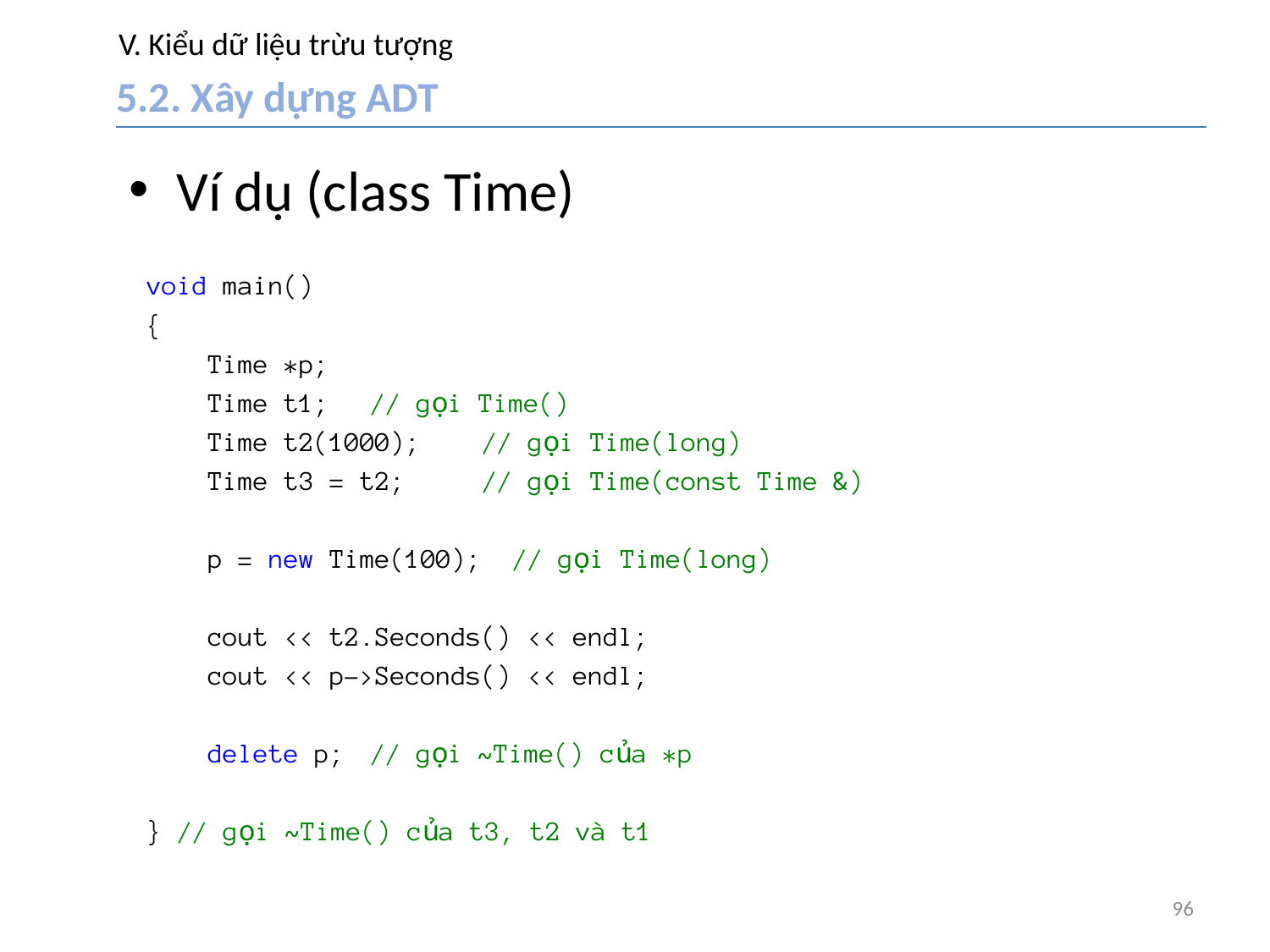

# V. Kiểu dữ liệu trừu tượng
5.2. Xây dựng ADT
Ví dụ (class Time)

void main()
{
    Time *p;
    Time t1;		// gọi Time()
    Time t2(1000);	// gọi Time(long)
    Time t3 = t2;	// gọi Time(const Time &)

    p = new Time(100);  // gọi Time(long)

    cout << t2.Seconds() << endl;
    cout << p->Seconds() << endl;

    delete p;	// gọi ~Time() của *p

} // gọi ~Time() của t3, t2 và t1

96